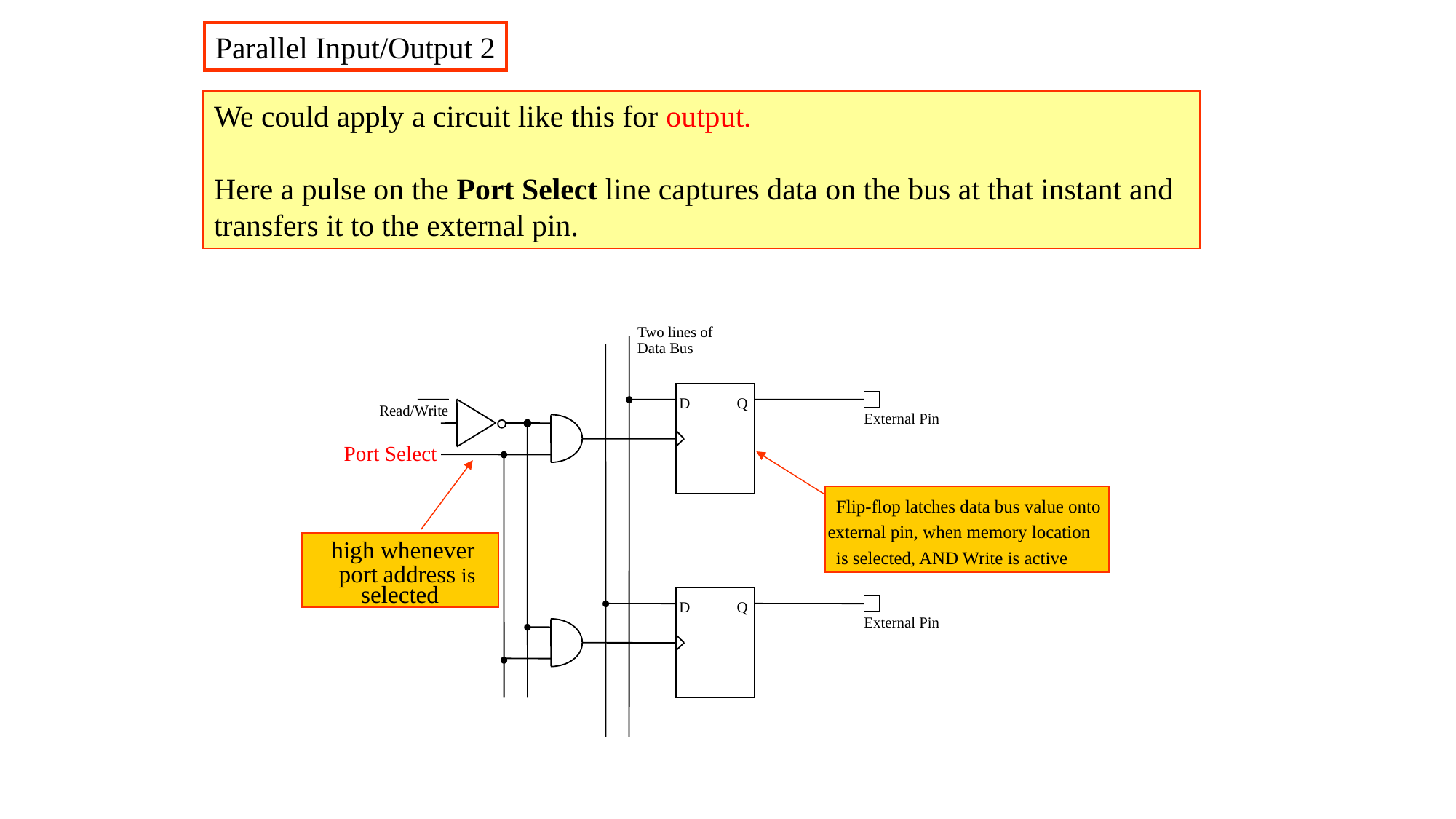

Parallel Input/Output 2
We could apply a circuit like this for output.

Here a pulse on the Port Select line captures data on the bus at that instant and transfers it to the external pin.

Two lines of

Data Bus

D
Q

Read/Write
External Pin

Port Select

Flip-flop latches data bus value onto
external pin, when memory location

high whenever
is selected, AND Write is active
port address is
selected

D
Q

External Pin